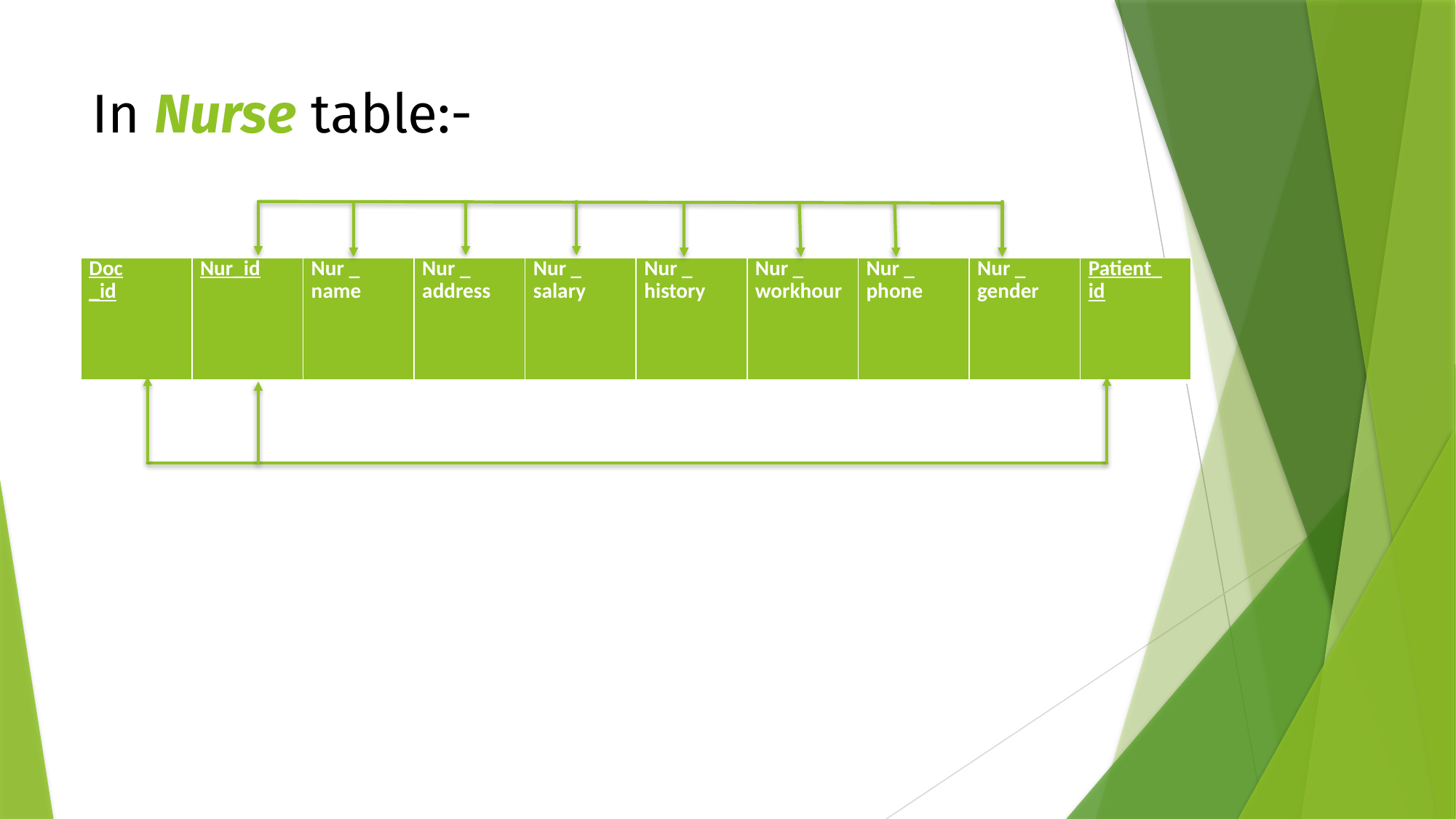

# In Nurse table:-
| Doc \_id | Nur\_id | Nur \_ name | Nur \_ address | Nur \_ salary | Nur \_ history | Nur \_ workhour | Nur \_ phone | Nur \_ gender | Patient\_ id |
| --- | --- | --- | --- | --- | --- | --- | --- | --- | --- |